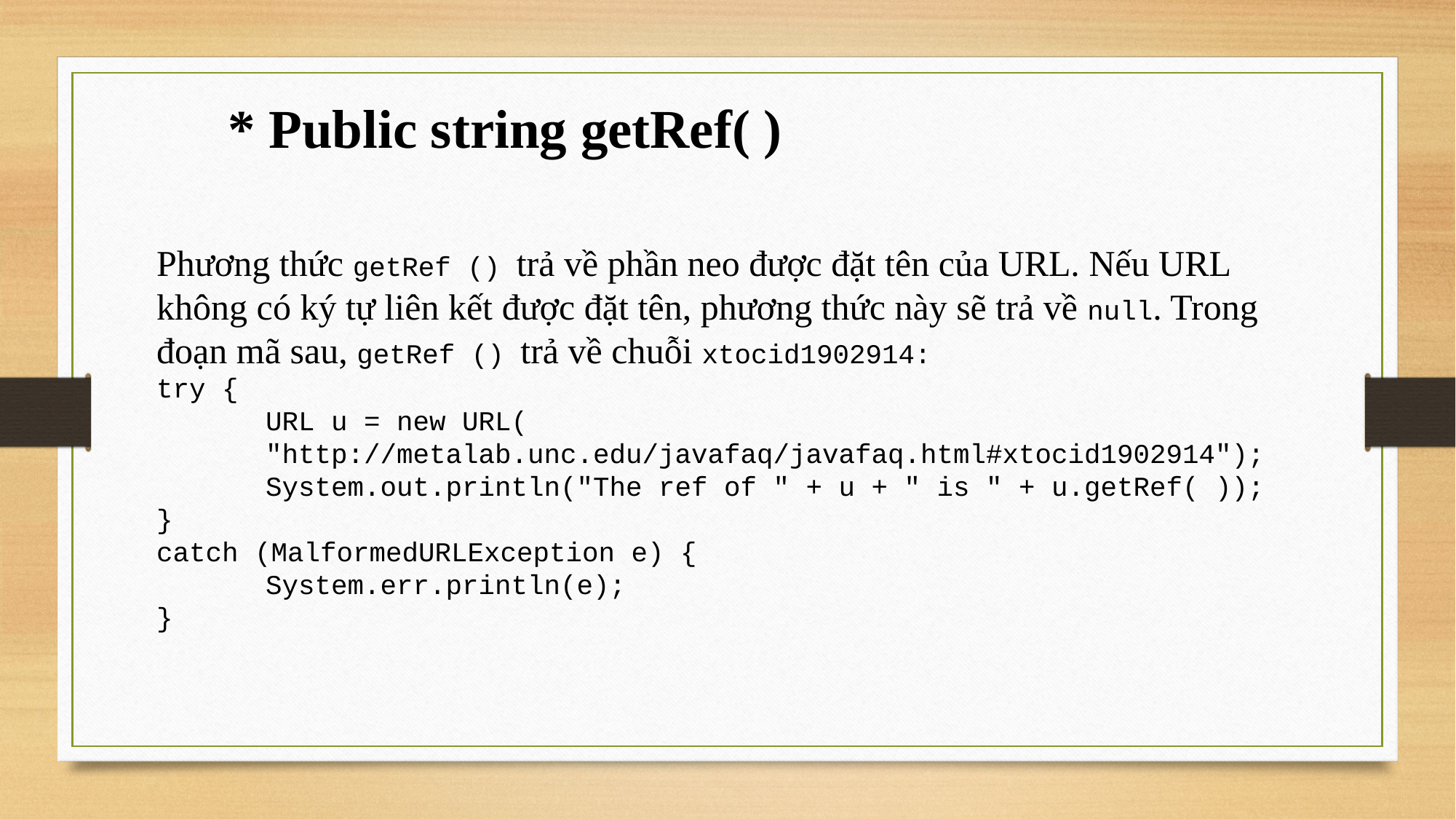

* Public string getRef( )
Phương thức getRef () trả về phần neo được đặt tên của URL. Nếu URL không có ký tự liên kết được đặt tên, phương thức này sẽ trả về null. Trong đoạn mã sau, getRef () trả về chuỗi xtocid1902914:
try {
	URL u = new URL(
	"http://metalab.unc.edu/javafaq/javafaq.html#xtocid1902914");
	System.out.println("The ref of " + u + " is " + u.getRef( ));
}
catch (MalformedURLException e) {
	System.err.println(e);
}